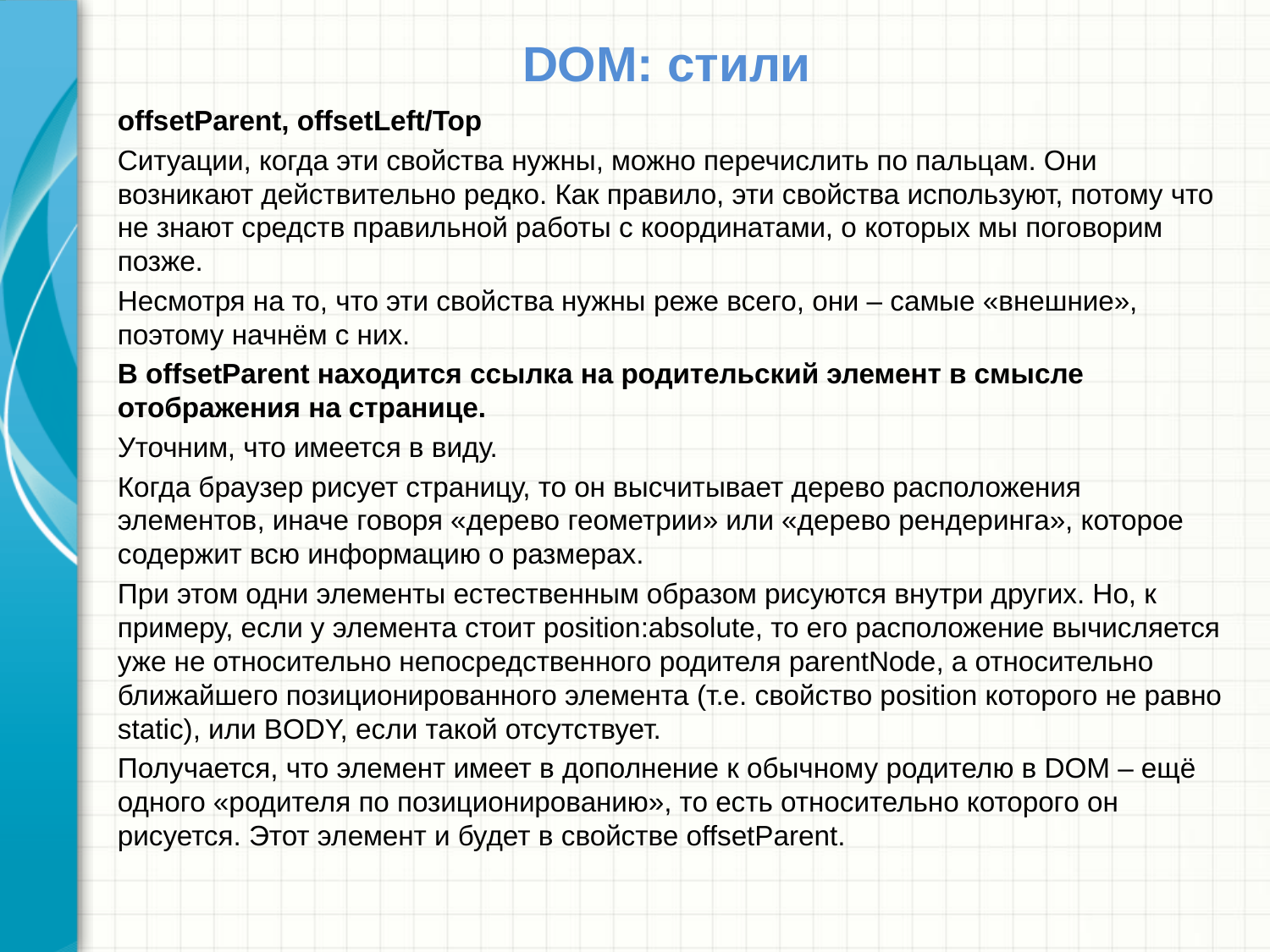

# DOM: стили
offsetParent, offsetLeft/Top
Ситуации, когда эти свойства нужны, можно перечислить по пальцам. Они возникают действительно редко. Как правило, эти свойства используют, потому что не знают средств правильной работы с координатами, о которых мы поговорим позже.
Несмотря на то, что эти свойства нужны реже всего, они – самые «внешние», поэтому начнём с них.
В offsetParent находится ссылка на родительский элемент в смысле отображения на странице.
Уточним, что имеется в виду.
Когда браузер рисует страницу, то он высчитывает дерево расположения элементов, иначе говоря «дерево геометрии» или «дерево рендеринга», которое содержит всю информацию о размерах.
При этом одни элементы естественным образом рисуются внутри других. Но, к примеру, если у элемента стоит position:absolute, то его расположение вычисляется уже не относительно непосредственного родителя parentNode, а относительно ближайшего позиционированного элемента (т.е. свойство position которого не равно static), или BODY, если такой отсутствует.
Получается, что элемент имеет в дополнение к обычному родителю в DOM – ещё одного «родителя по позиционированию», то есть относительно которого он рисуется. Этот элемент и будет в свойстве offsetParent.